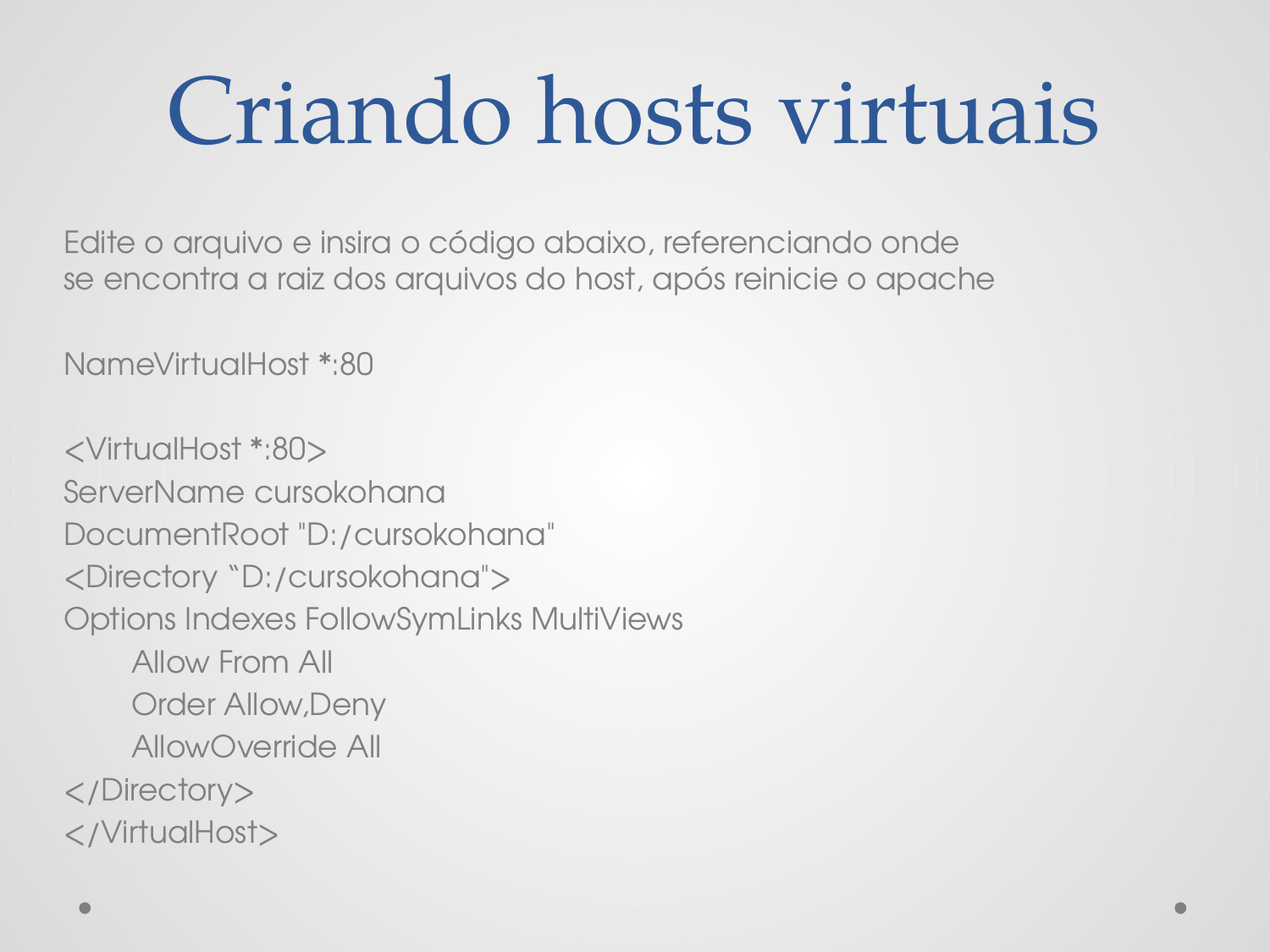

# Edite o arquivo e insira o código abaixo, referenciando onde se encontra a raiz dos arquivos do host, após reinicie o apache

NameVirtualHost *:80

<VirtualHost *:80>
ServerName cursokohana
DocumentRoot "D:/cursokohana"
<Directory “D:/cursokohana">
Options Indexes FollowSymLinks MultiViews
        Allow From All
        Order Allow,Deny
        AllowOverride All
</Directory>
</VirtualHost>
Criando hosts virtuais